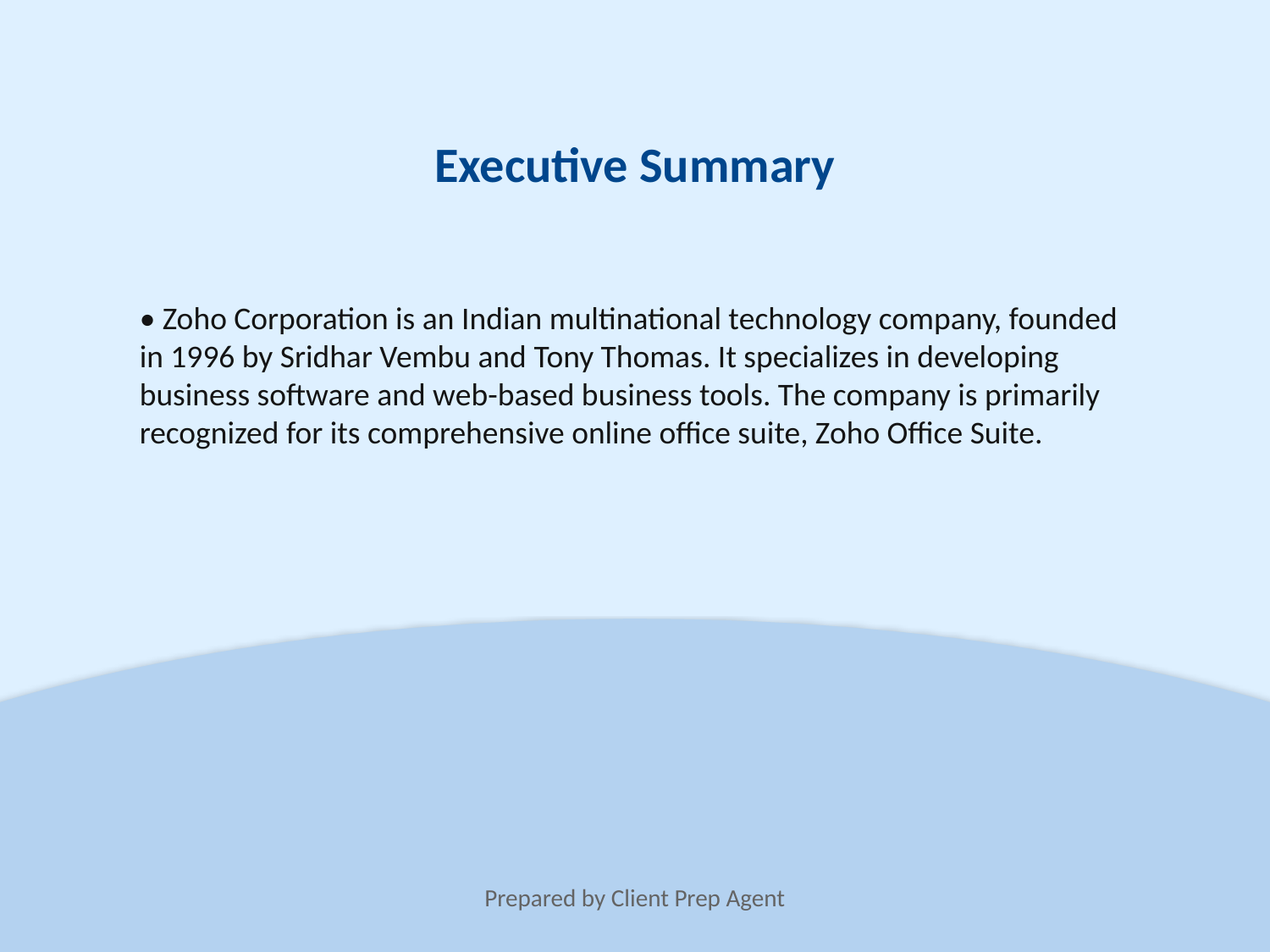

Executive Summary

• Zoho Corporation is an Indian multinational technology company, founded in 1996 by Sridhar Vembu and Tony Thomas. It specializes in developing business software and web-based business tools. The company is primarily recognized for its comprehensive online office suite, Zoho Office Suite.

Prepared by Client Prep Agent